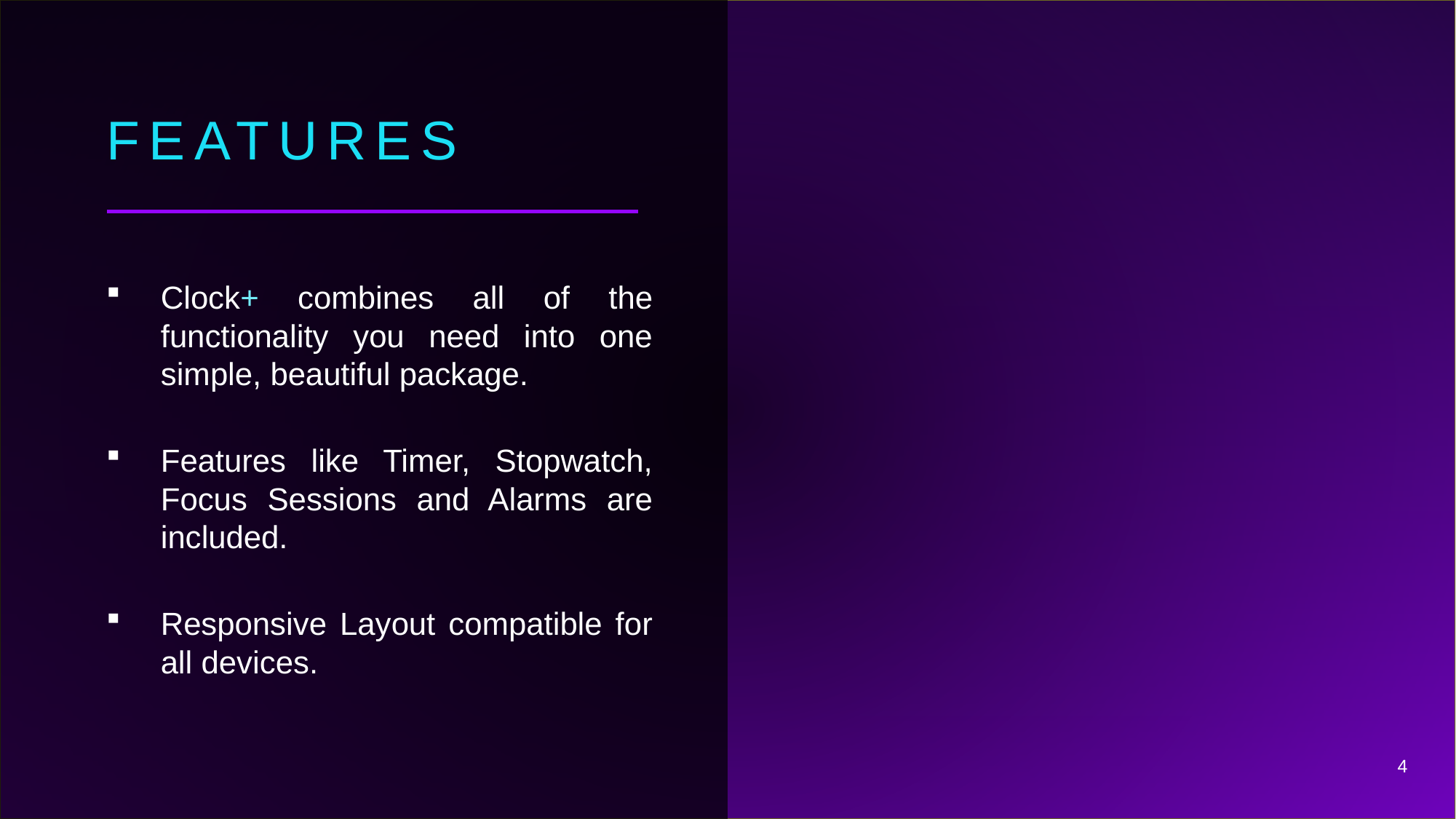

Features
Clock+ combines all of the functionality you need into one simple, beautiful package.

Features like Timer, Stopwatch, Focus Sessions and Alarms are included.

Responsive Layout compatible for all devices.

4